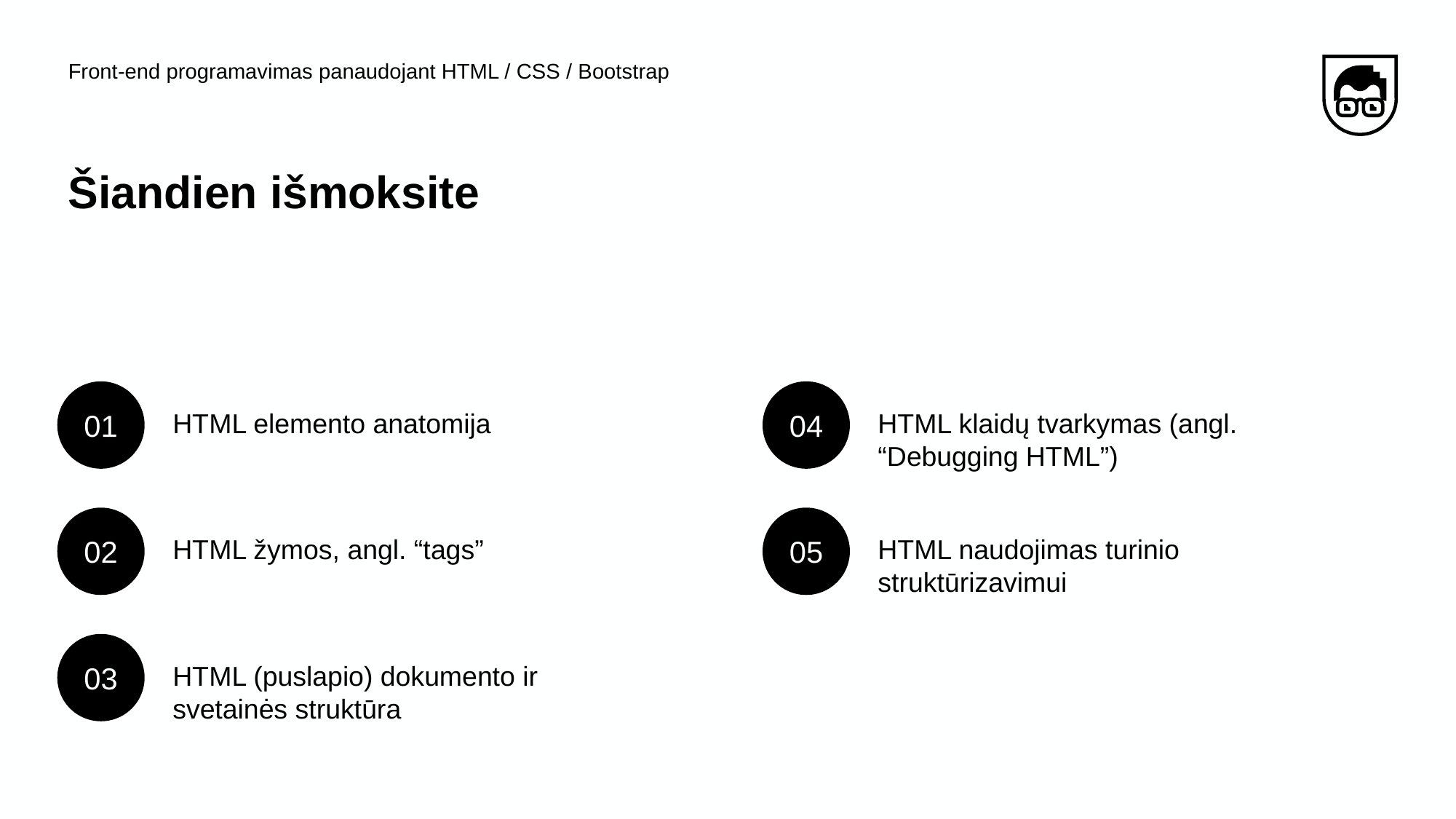

Front-end programavimas panaudojant HTML / CSS / Bootstrap
# Šiandien išmoksite
01
04
HTML elemento anatomija
HTML klaidų tvarkymas (angl. “Debugging HTML”)

02
05
HTML žymos, angl. “tags”
HTML naudojimas turinio struktūrizavimui

03
HTML (puslapio) dokumento ir svetainės struktūra